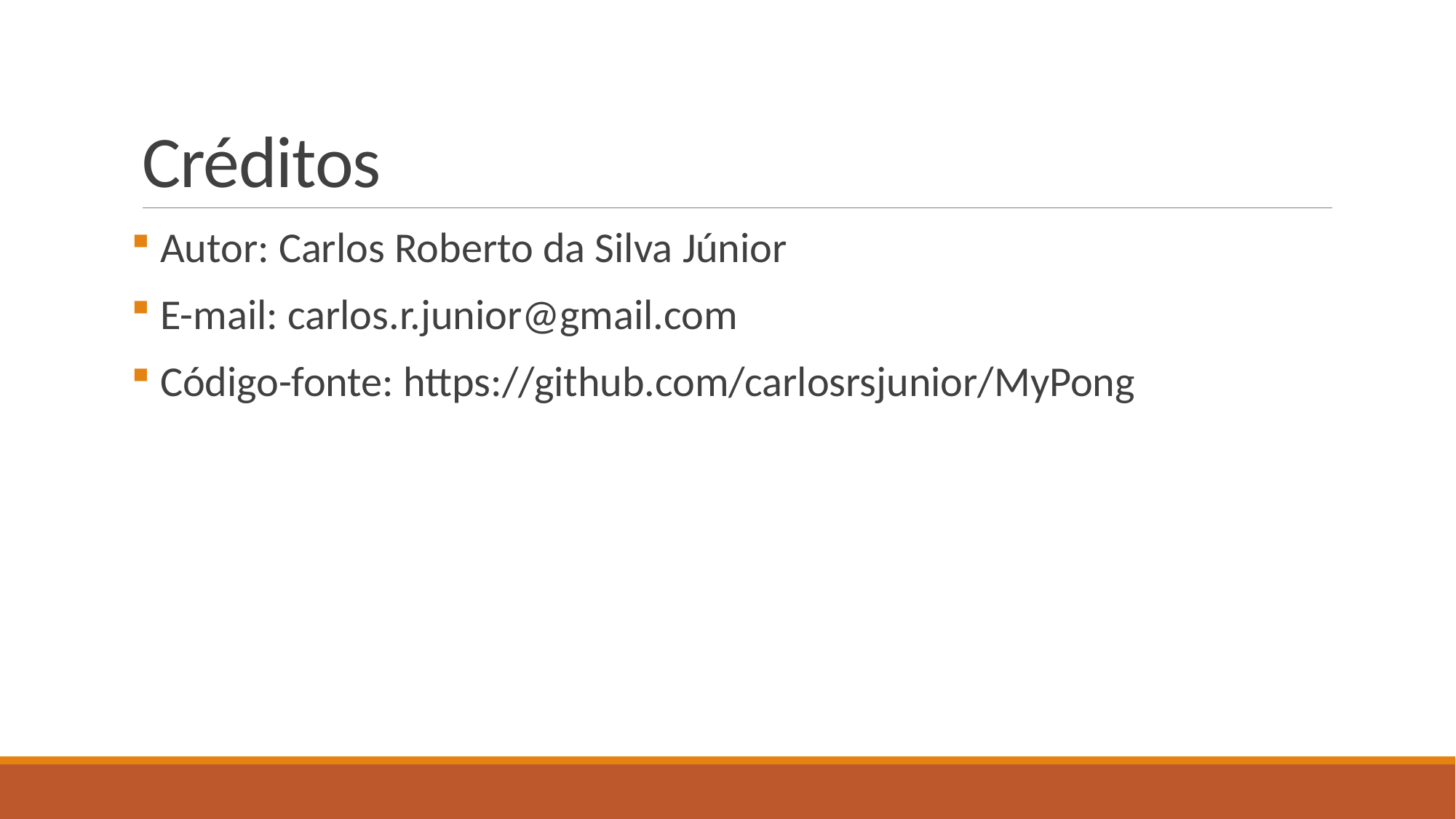

# Créditos
 Autor: Carlos Roberto da Silva Júnior
 E-mail: carlos.r.junior@gmail.com
 Código-fonte: https://github.com/carlosrsjunior/MyPong